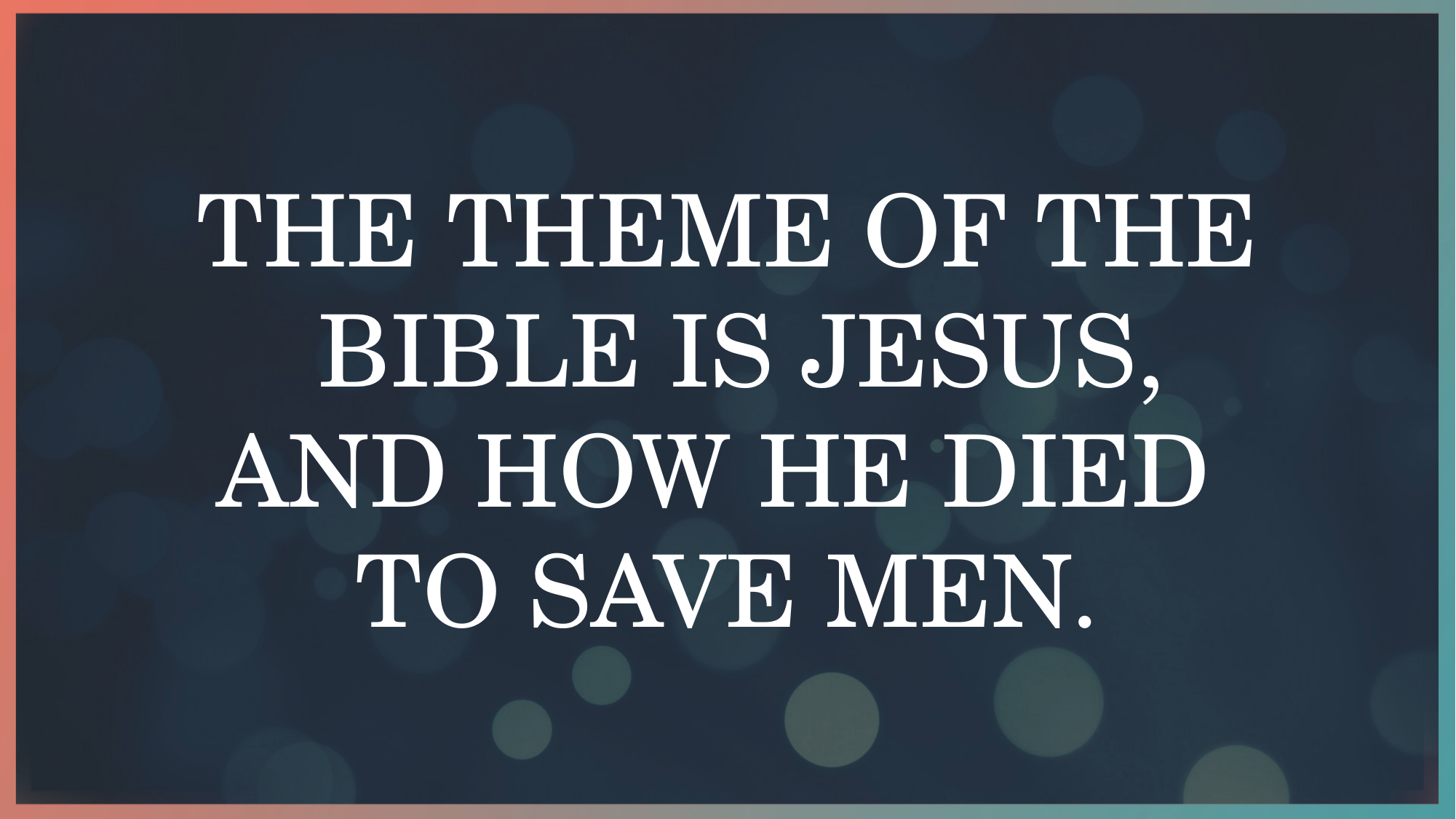

THE THEME OF THE
 BIBLE IS JESUS,
AND HOW HE DIED
TO SAVE MEN.